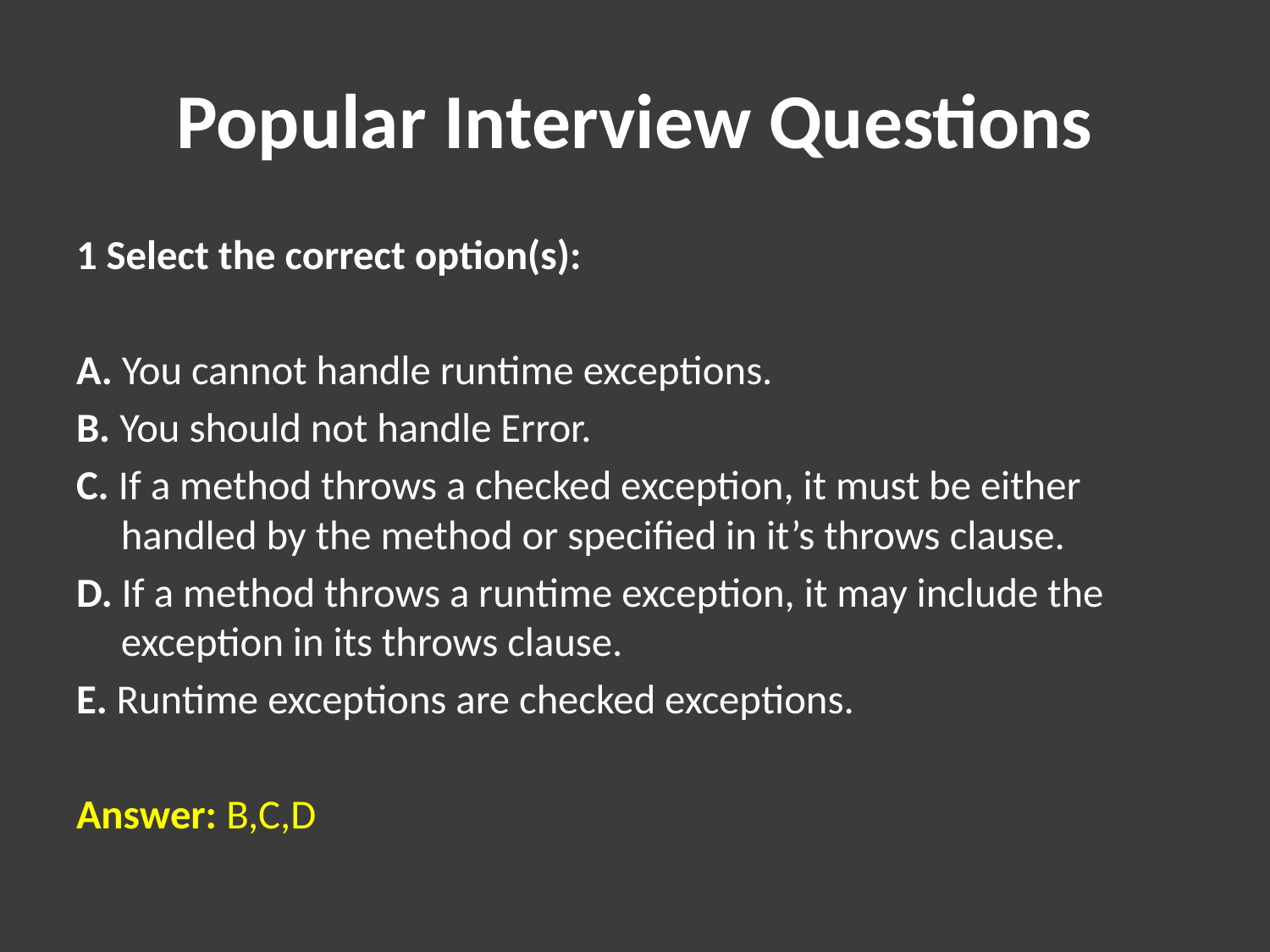

# Popular Interview Questions
1 Select the correct option(s):

A. You cannot handle runtime exceptions.
B. You should not handle Error.
C. If a method throws a checked exception, it must be either handled by the method or specified in it’s throws clause.
D. If a method throws a runtime exception, it may include the exception in its throws clause.
E. Runtime exceptions are checked exceptions.

Answer: B,C,D